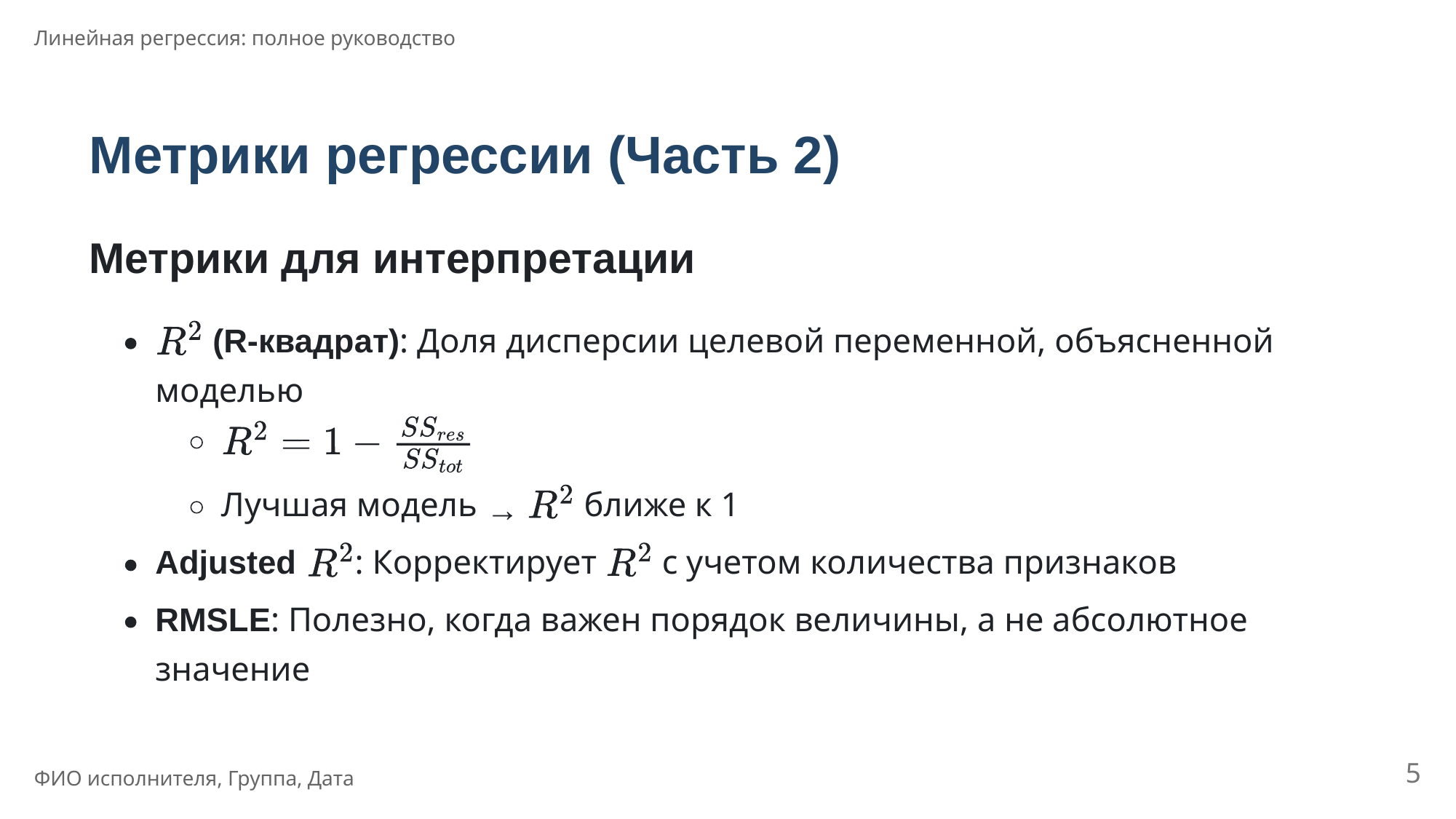

Линейная регрессия: полное руководство
Метрики регрессии (Часть 2)
Метрики для интерпретации
 (R-квадрат): Доля дисперсии целевой переменной, объясненной

моделью

Лучшая модель

 ближе к 1

→

Adjusted
: Корректирует
 с учетом количества признаков

RMSLE: Полезно, когда важен порядок величины, а не абсолютное

значение
5
ФИО исполнителя, Группа, Дата